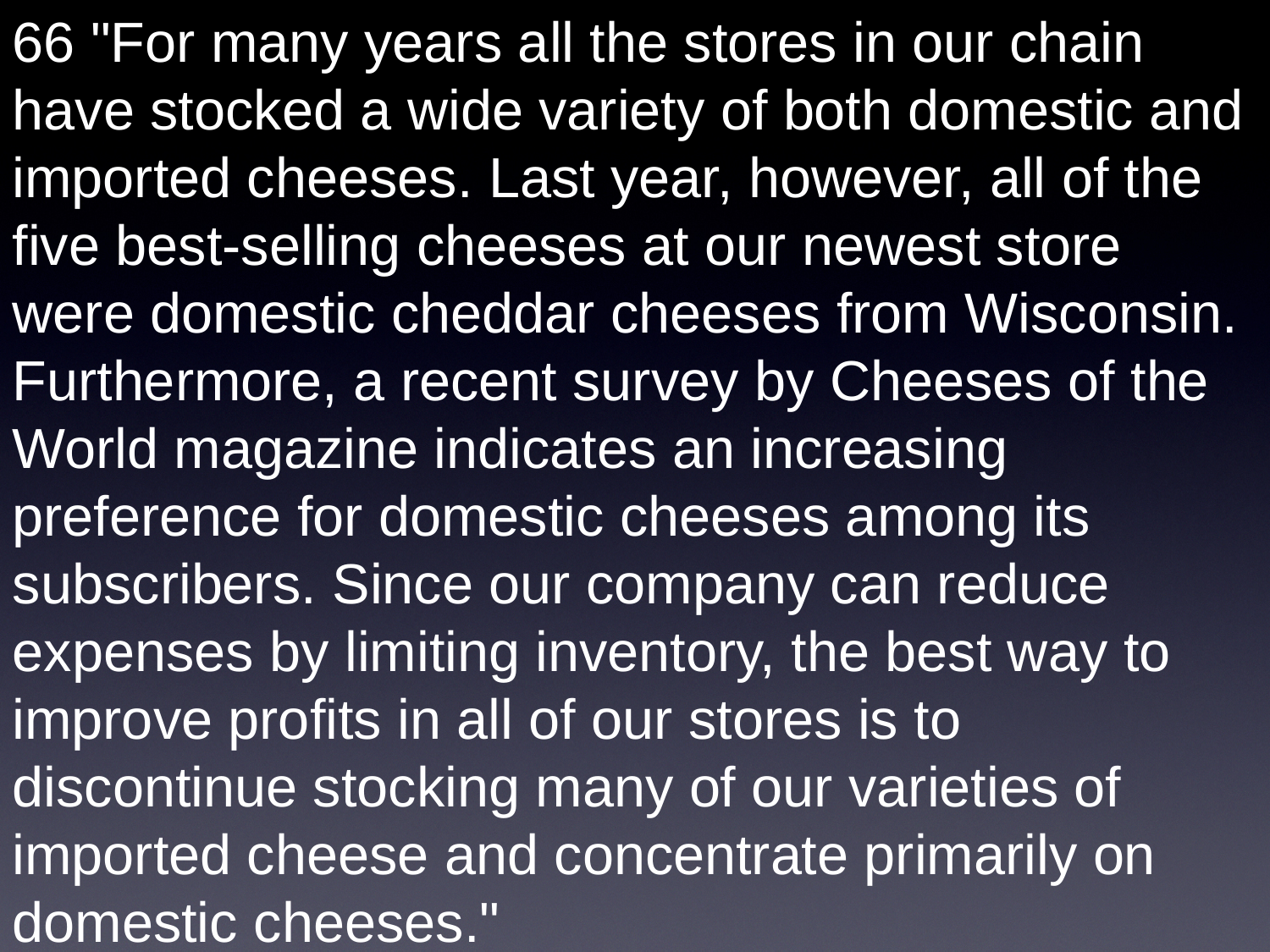

66 "For many years all the stores in our chain have stocked a wide variety of both domestic and imported cheeses. Last year, however, all of the five best-selling cheeses at our newest store were domestic cheddar cheeses from Wisconsin. Furthermore, a recent survey by Cheeses of the World magazine indicates an increasing preference for domestic cheeses among its subscribers. Since our company can reduce expenses by limiting inventory, the best way to improve profits in all of our stores is to discontinue stocking many of our varieties of imported cheese and concentrate primarily on domestic cheeses."